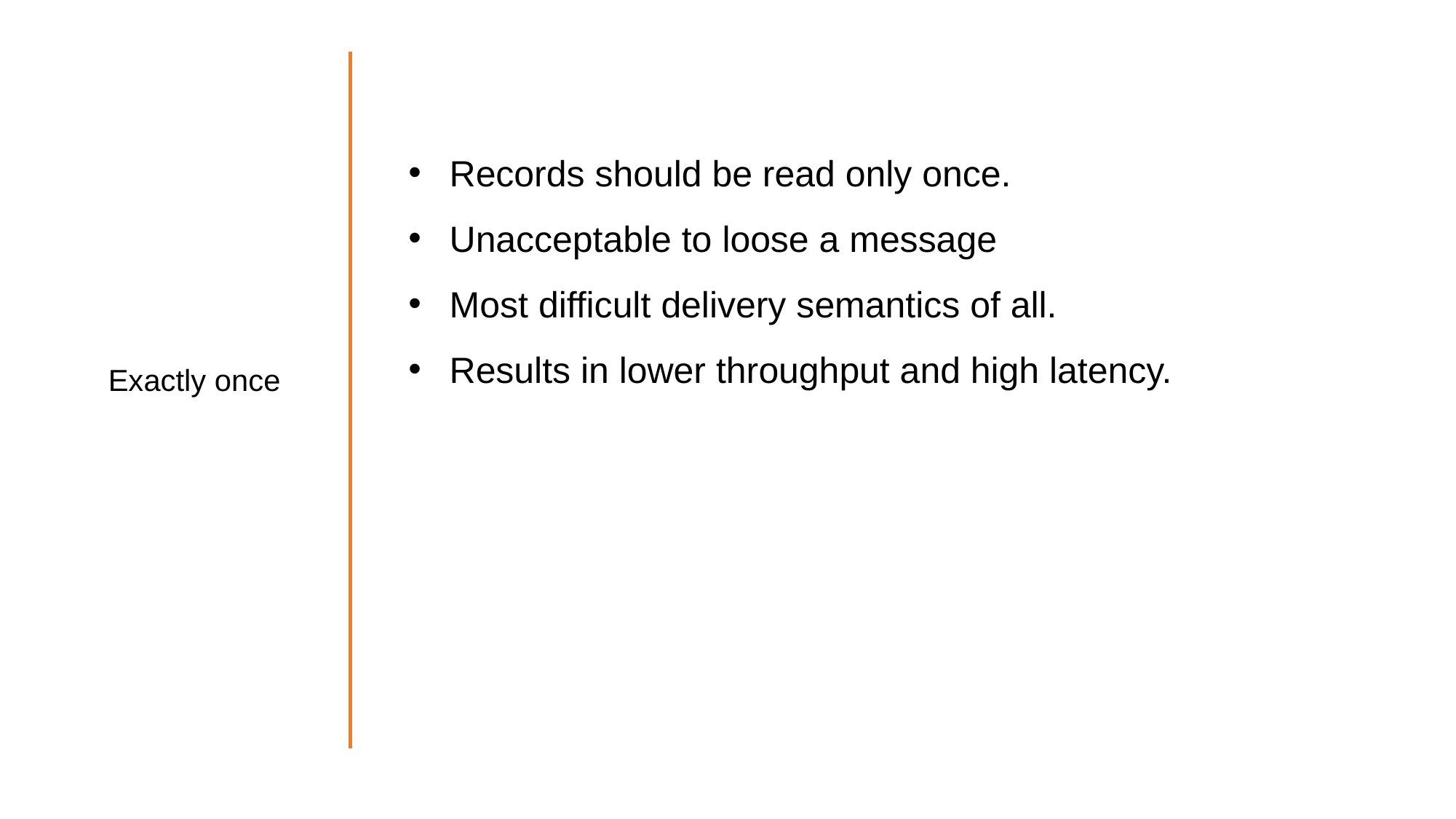

Records should be read only once.
Unacceptable to loose a message
Most difficult delivery semantics of all.
Results in lower throughput and high latency.
Exactly once